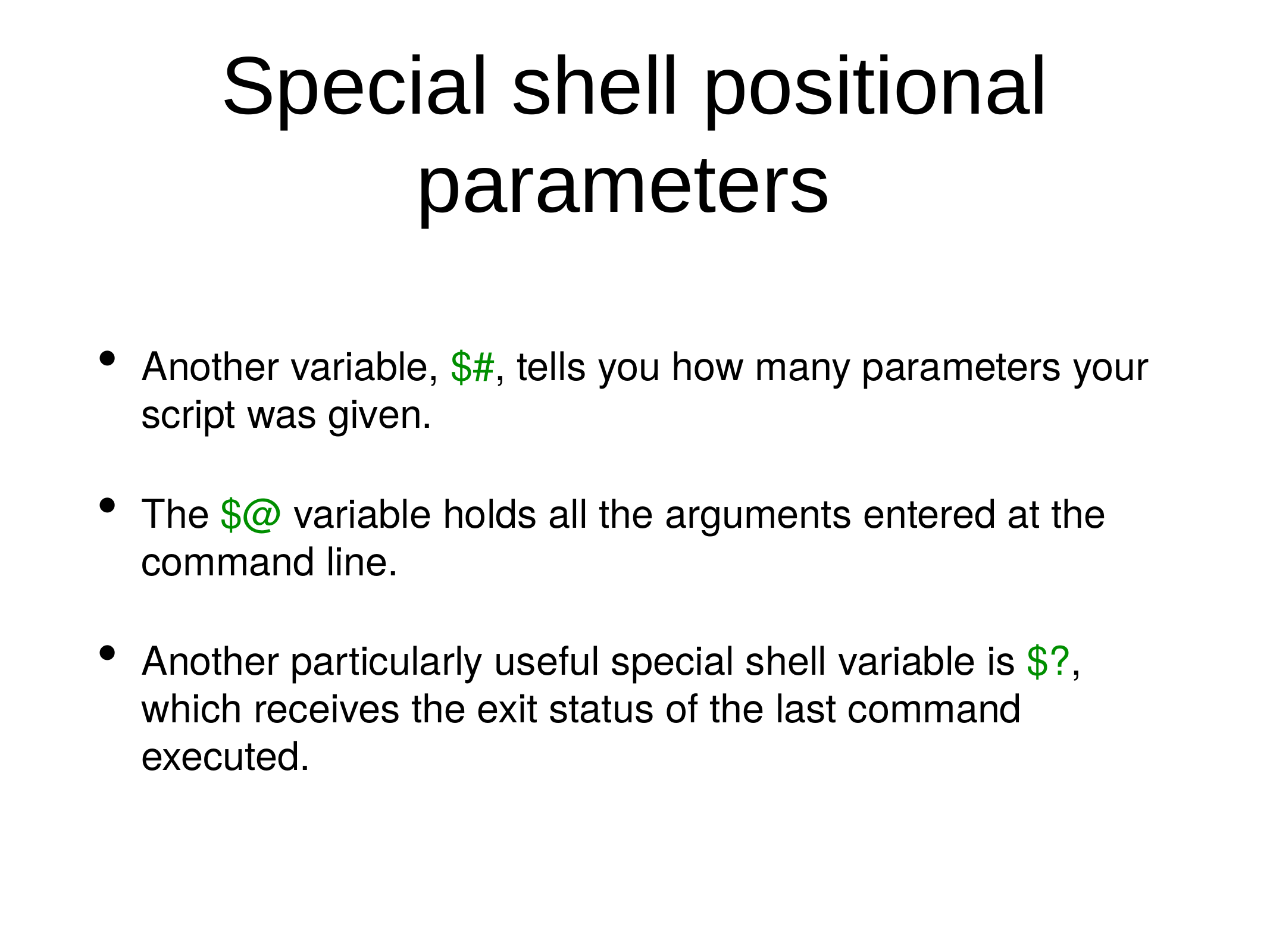

# Special shell positional parameters
Another variable, $#, tells you how many parameters your script was given.
The $@ variable holds all the arguments entered at the command line.
Another particularly useful special shell variable is $?, which receives the exit status of the last command executed.